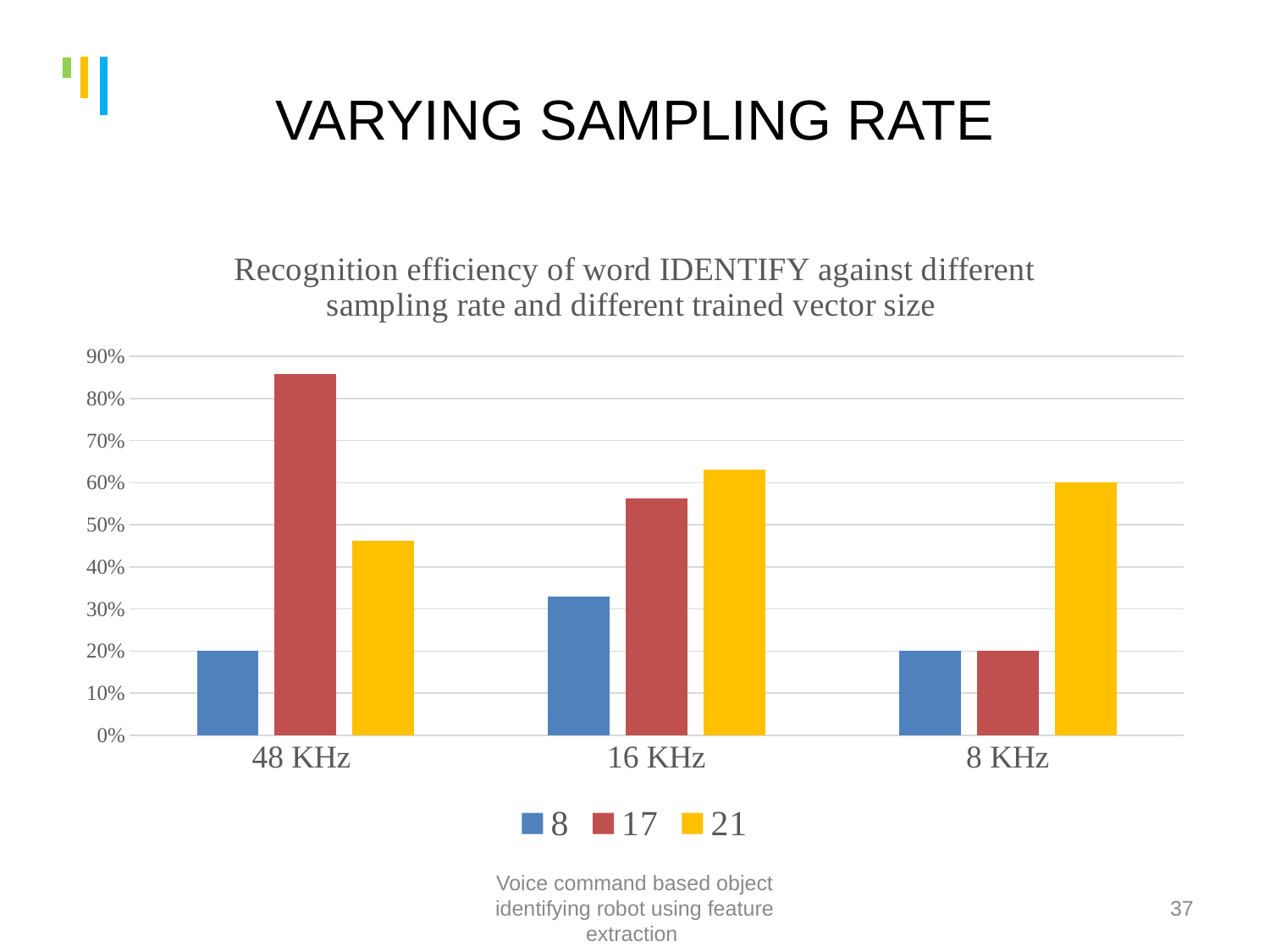

# VARYING SAMPLING RATE

### Chart: Recognition efficiency of word IDENTIFY against different sampling rate and different trained vector size

| Category | 8 | 17 | 21 |
|---|---|---|---|
| 48 KHz  | 0.2 | 0.857 | 0.4615 |
| 16 KHz | 0.33 | 0.5625 | 0.6315 |
| 8 KHz | 0.2 | 0.2 | 0.6 |
Voice command based object identifying robot using feature extraction
37